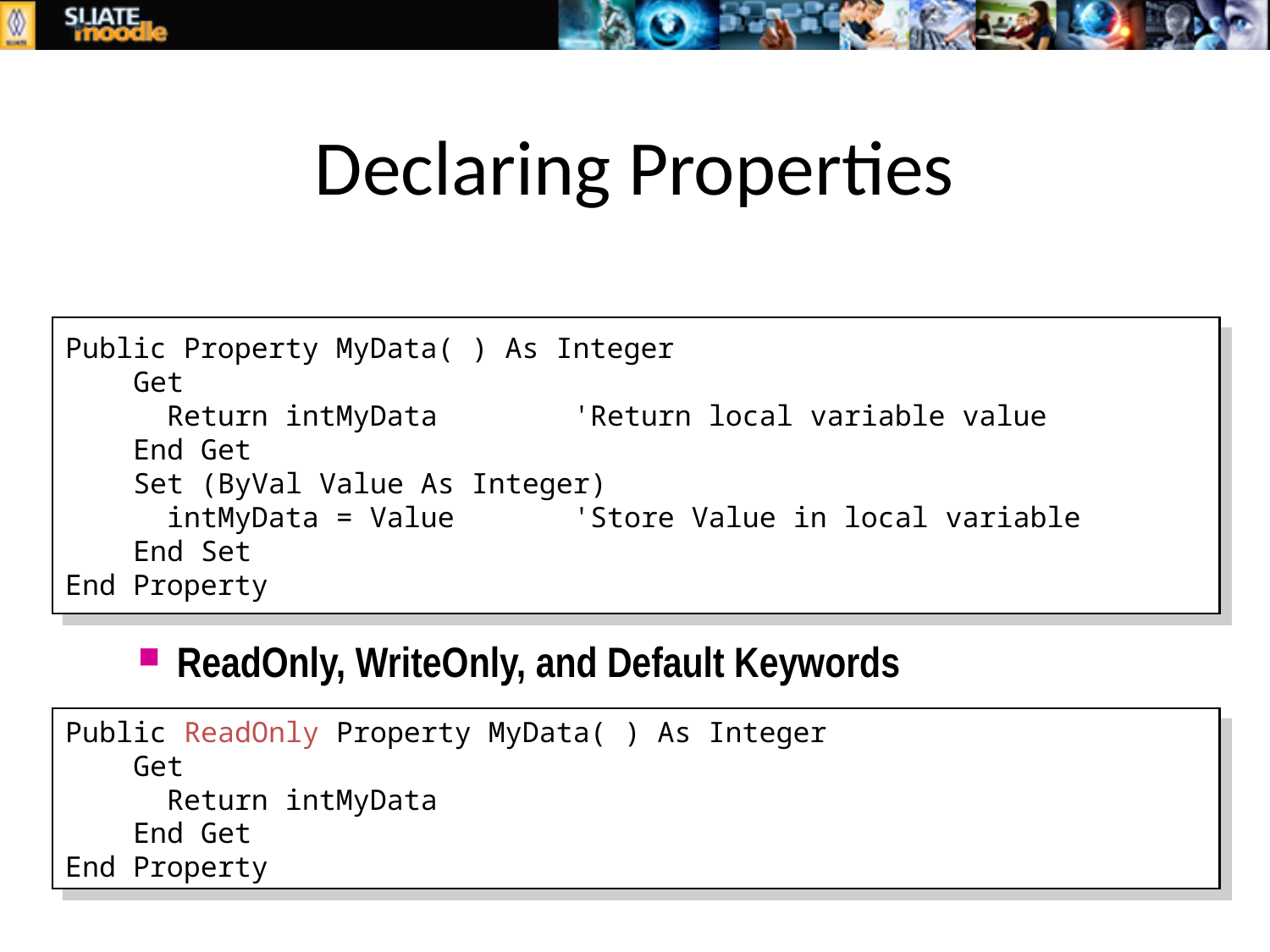

# Declaring Properties
Public Property MyData( ) As Integer
    Get
      Return intMyData	 	'Return local variable value
    End Get
    Set (ByVal Value As Integer)
      intMyData = Value	'Store Value in local variable
    End Set
End Property
ReadOnly, WriteOnly, and Default Keywords
Public ReadOnly Property MyData( ) As Integer
    Get
      Return intMyData
    End Get
End Property